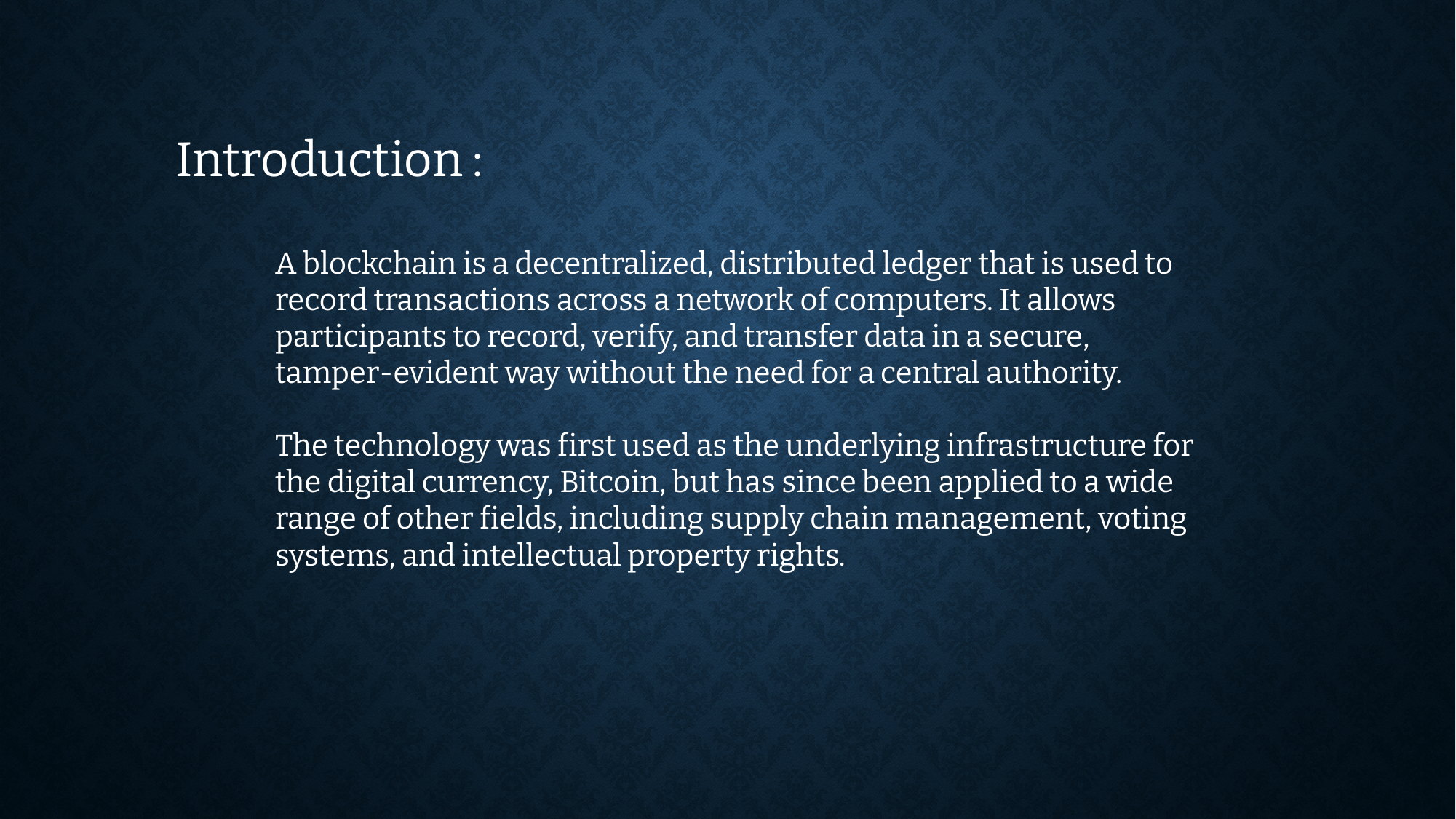

Introduction :

A blockchain is a decentralized, distributed ledger that is used to record transactions across a network of computers. It allows participants to record, verify, and transfer data in a secure, tamper-evident way without the need for a central authority.

The technology was first used as the underlying infrastructure for the digital currency, Bitcoin, but has since been applied to a wide range of other fields, including supply chain management, voting systems, and intellectual property rights.